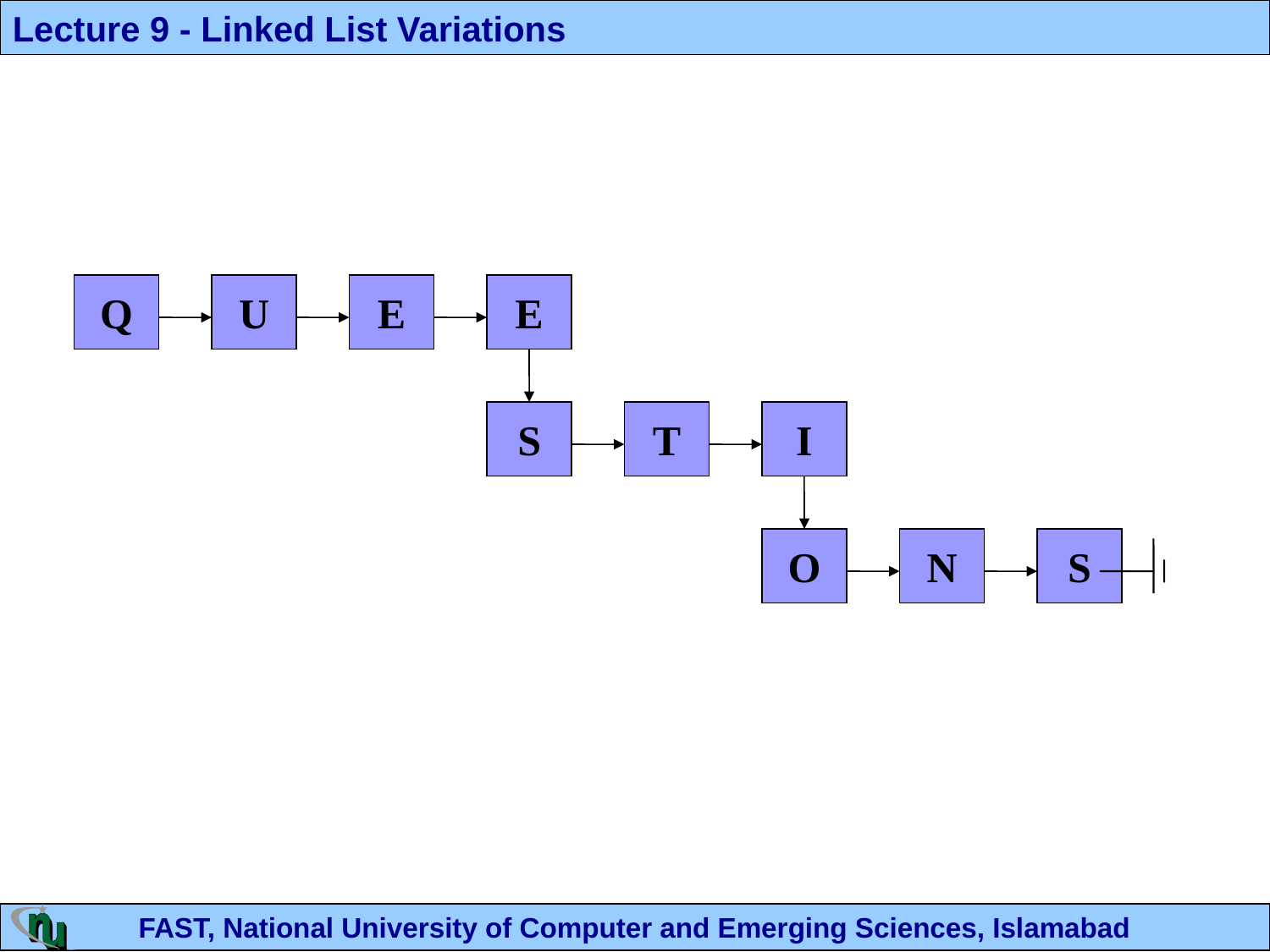

Q
U
E
E

S
T
I

O
N
S